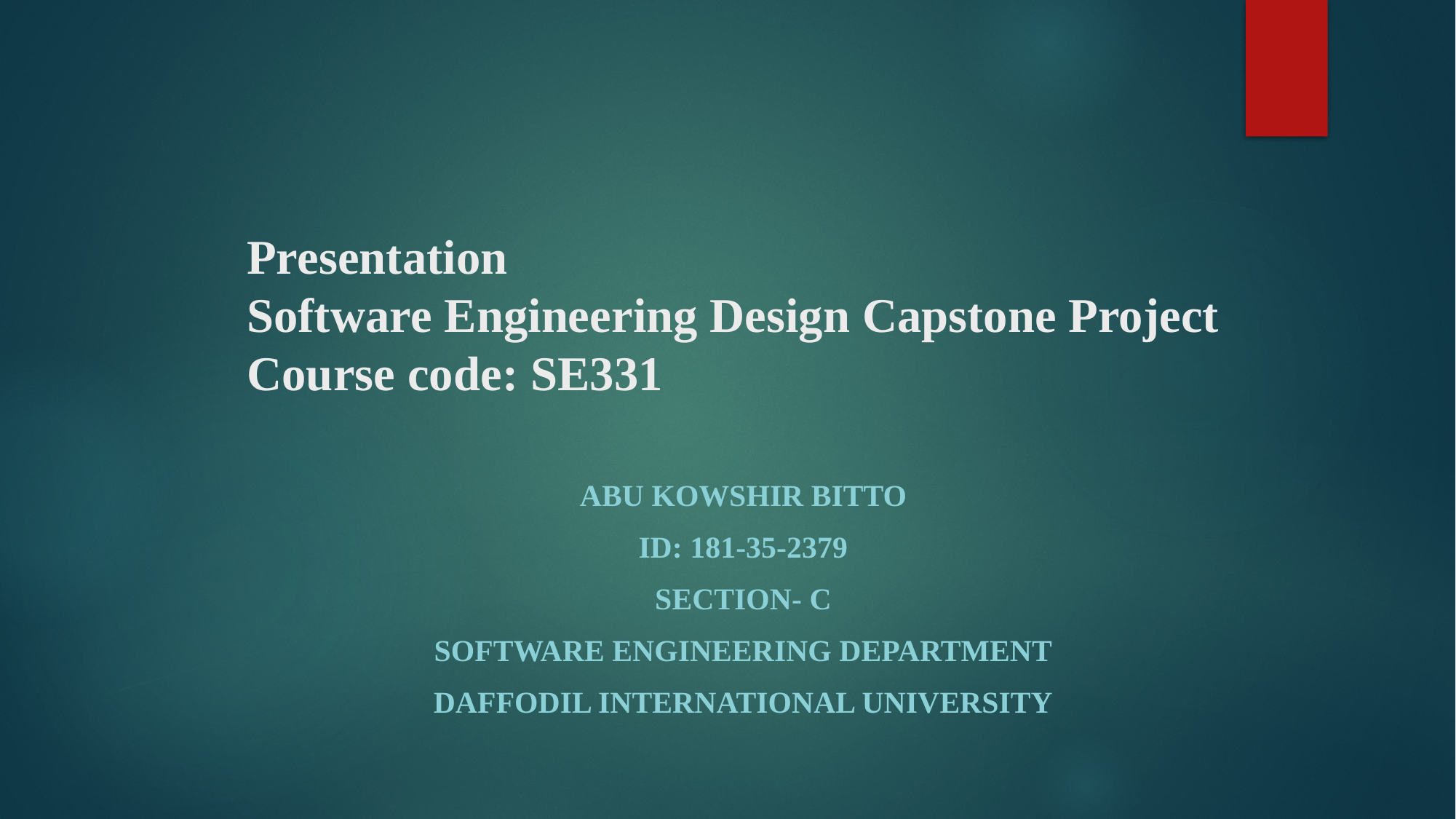

# Presentation Software Engineering Design Capstone Project  Course code: SE331
AbU kowshir bitto
ID: 181-35-2379
Section- C
Software Engineering Department
Daffodil International University